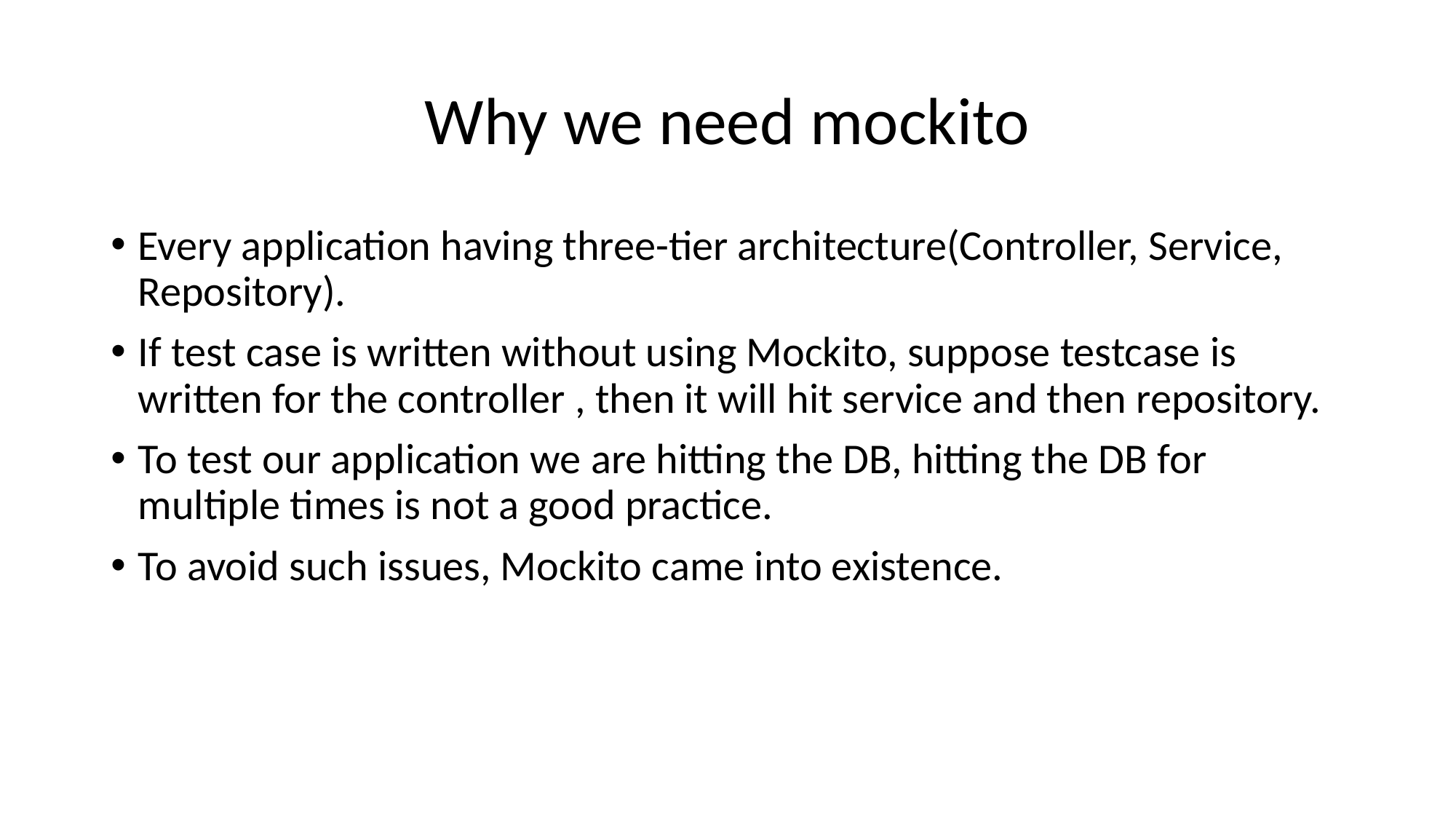

# Why we need mockito
Every application having three-tier architecture(Controller, Service, Repository).
If test case is written without using Mockito, suppose testcase is written for the controller , then it will hit service and then repository.
To test our application we are hitting the DB, hitting the DB for multiple times is not a good practice.
To avoid such issues, Mockito came into existence.